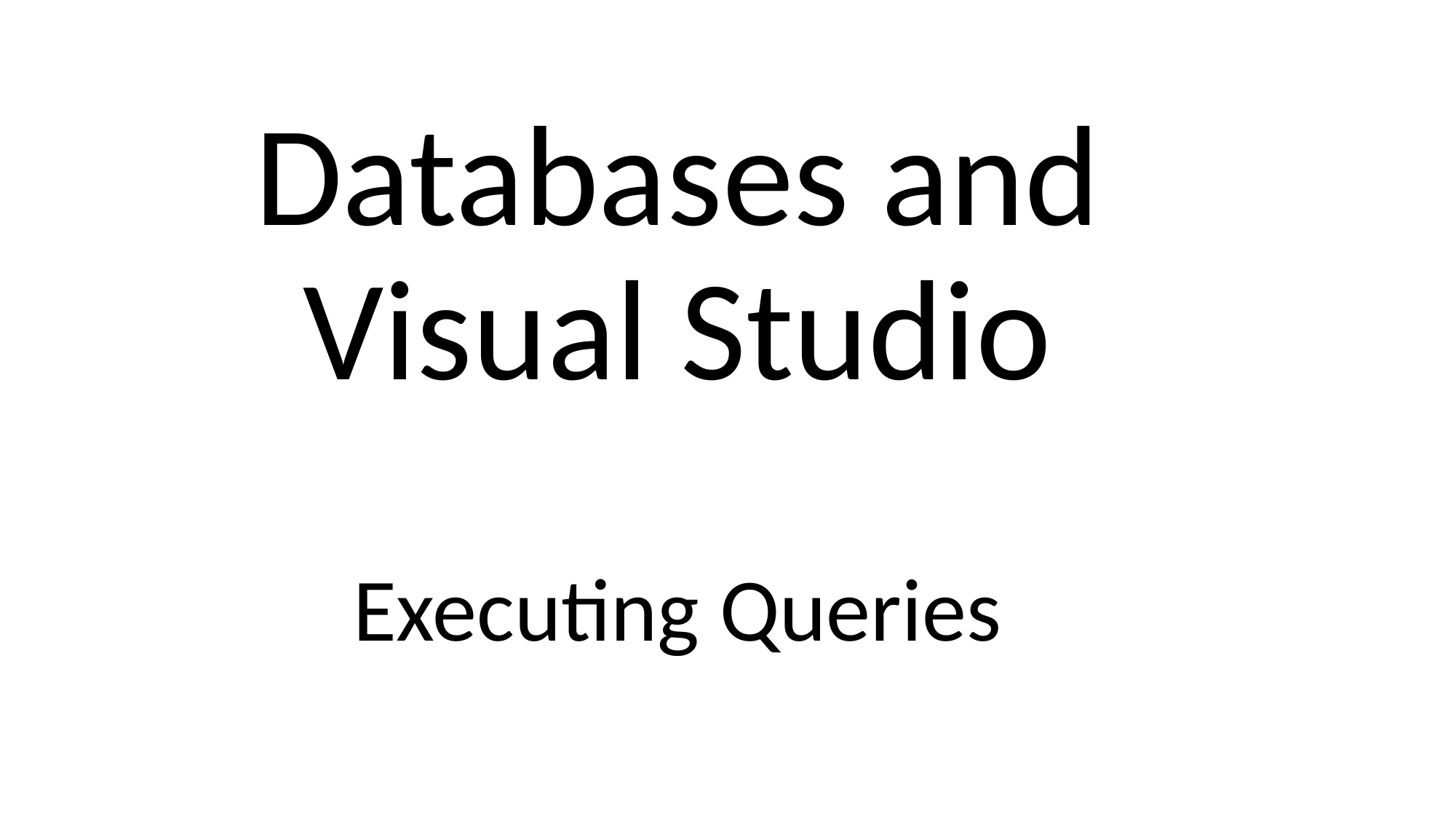

# Databases and Visual Studio Executing Queries